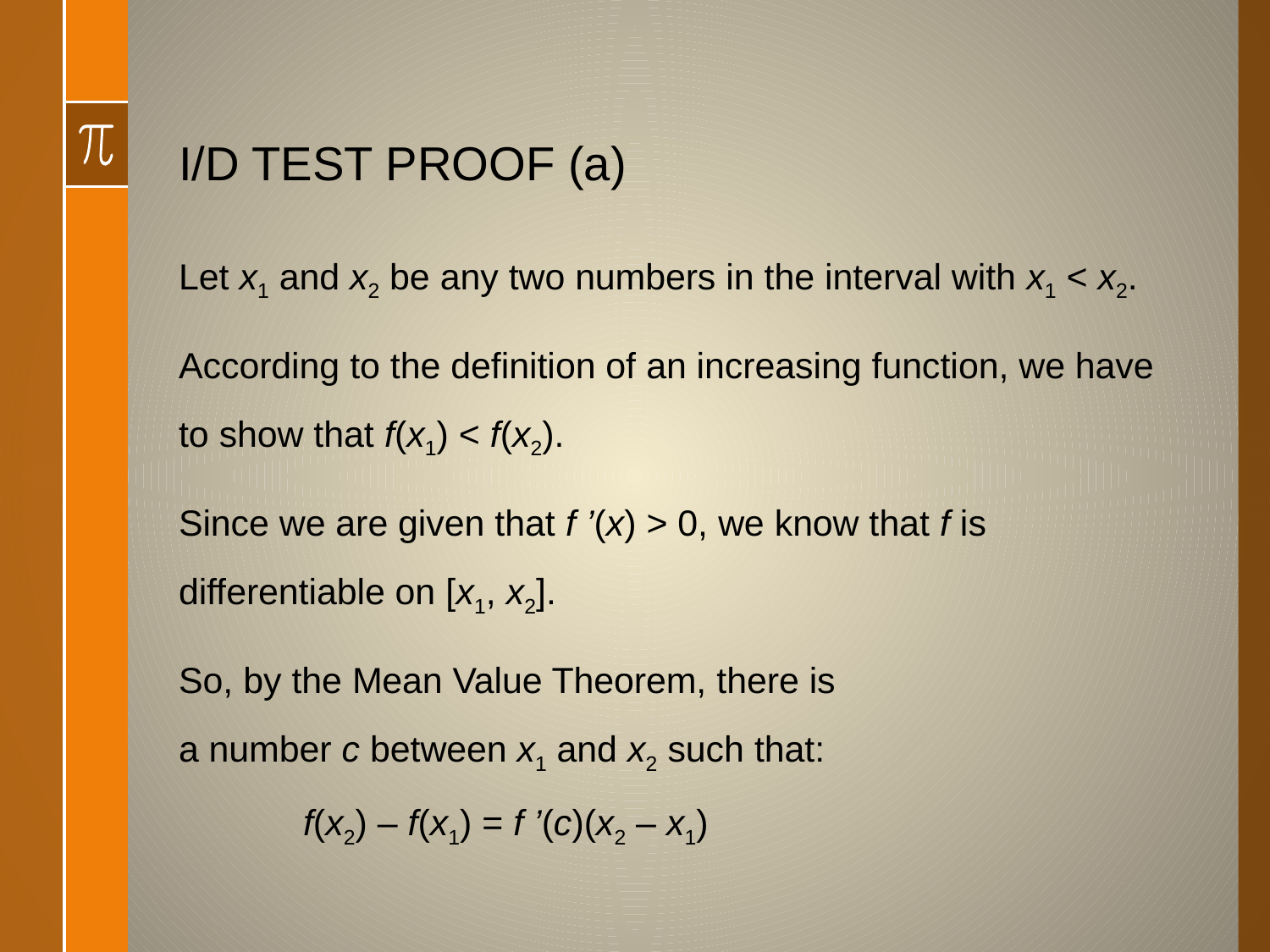

# I/D TEST PROOF (a)
Let x1 and x2 be any two numbers in the interval with x1 < x2.
According to the definition of an increasing function, we have to show that f(x1) < f(x2).
Since we are given that f ’(x) > 0, we know that f is differentiable on [x1, x2].
So, by the Mean Value Theorem, there is
a number c between x1 and x2 such that:
	f(x2) – f(x1) = f ’(c)(x2 – x1)